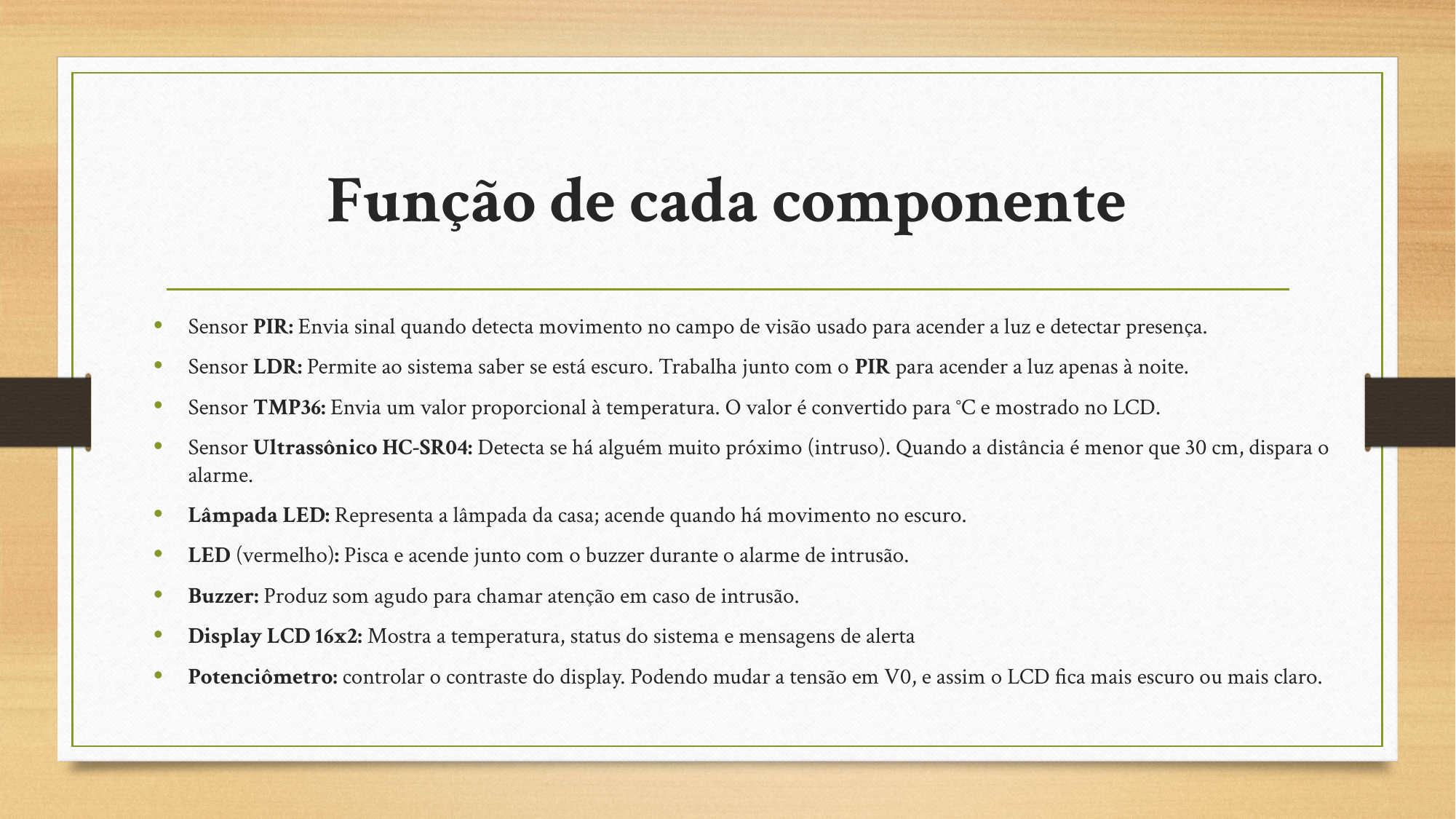

# Função de cada componente
Sensor PIR: Envia sinal quando detecta movimento no campo de visão usado para acender a luz e detectar presença.
Sensor LDR: Permite ao sistema saber se está escuro. Trabalha junto com o PIR para acender a luz apenas à noite.
Sensor TMP36: Envia um valor proporcional à temperatura. O valor é convertido para °C e mostrado no LCD.
Sensor Ultrassônico HC-SR04: Detecta se há alguém muito próximo (intruso). Quando a distância é menor que 30 cm, dispara o alarme.
Lâmpada LED: Representa a lâmpada da casa; acende quando há movimento no escuro.
LED (vermelho): Pisca e acende junto com o buzzer durante o alarme de intrusão.
Buzzer: Produz som agudo para chamar atenção em caso de intrusão.
Display LCD 16x2: Mostra a temperatura, status do sistema e mensagens de alerta
Potenciômetro: controlar o contraste do display. Podendo mudar a tensão em V0, e assim o LCD fica mais escuro ou mais claro.